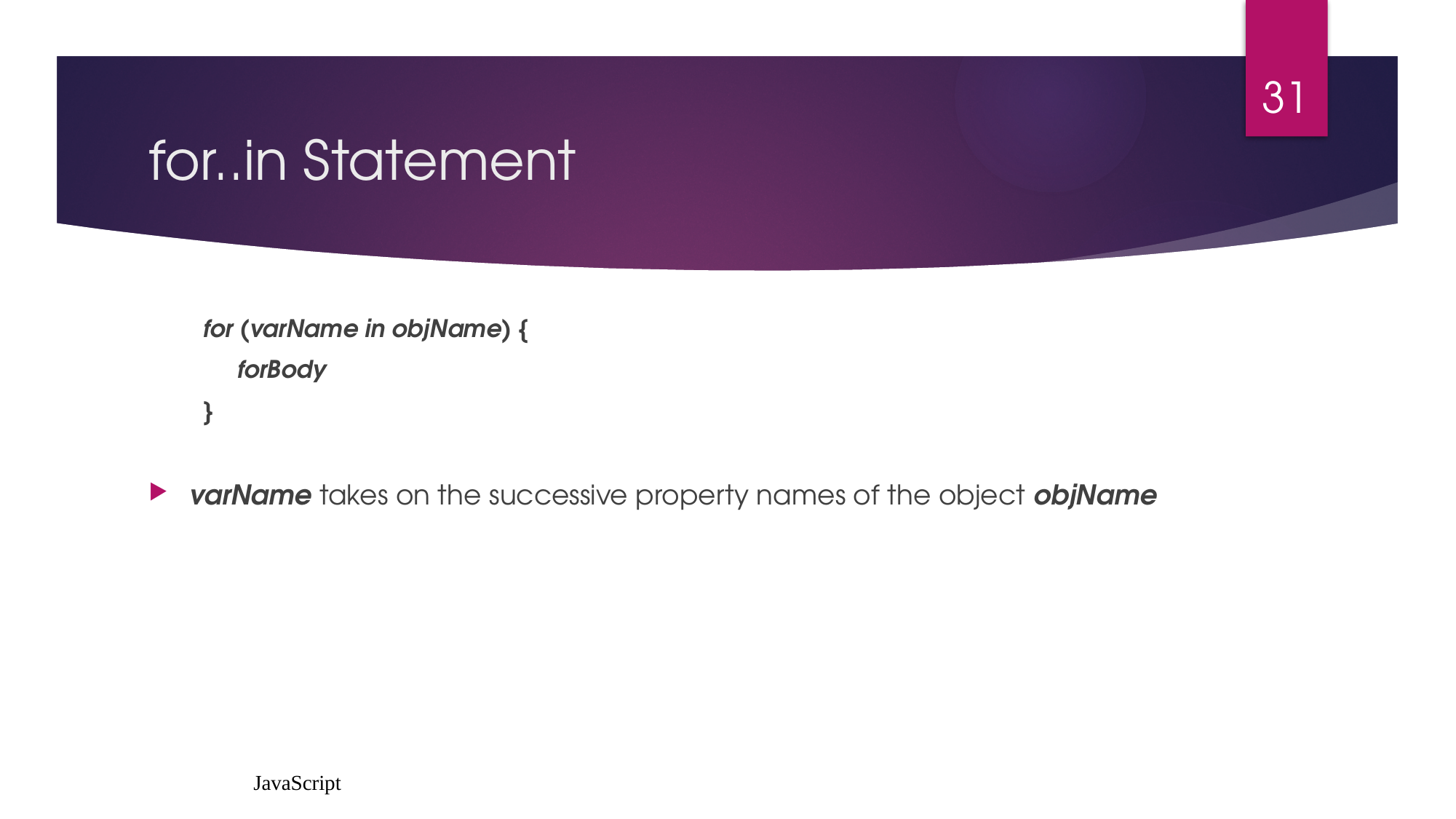

31
# for..in Statement
for (varName in objName) {
	forBody
}

varName takes on the successive property names of the object objName
JavaScript